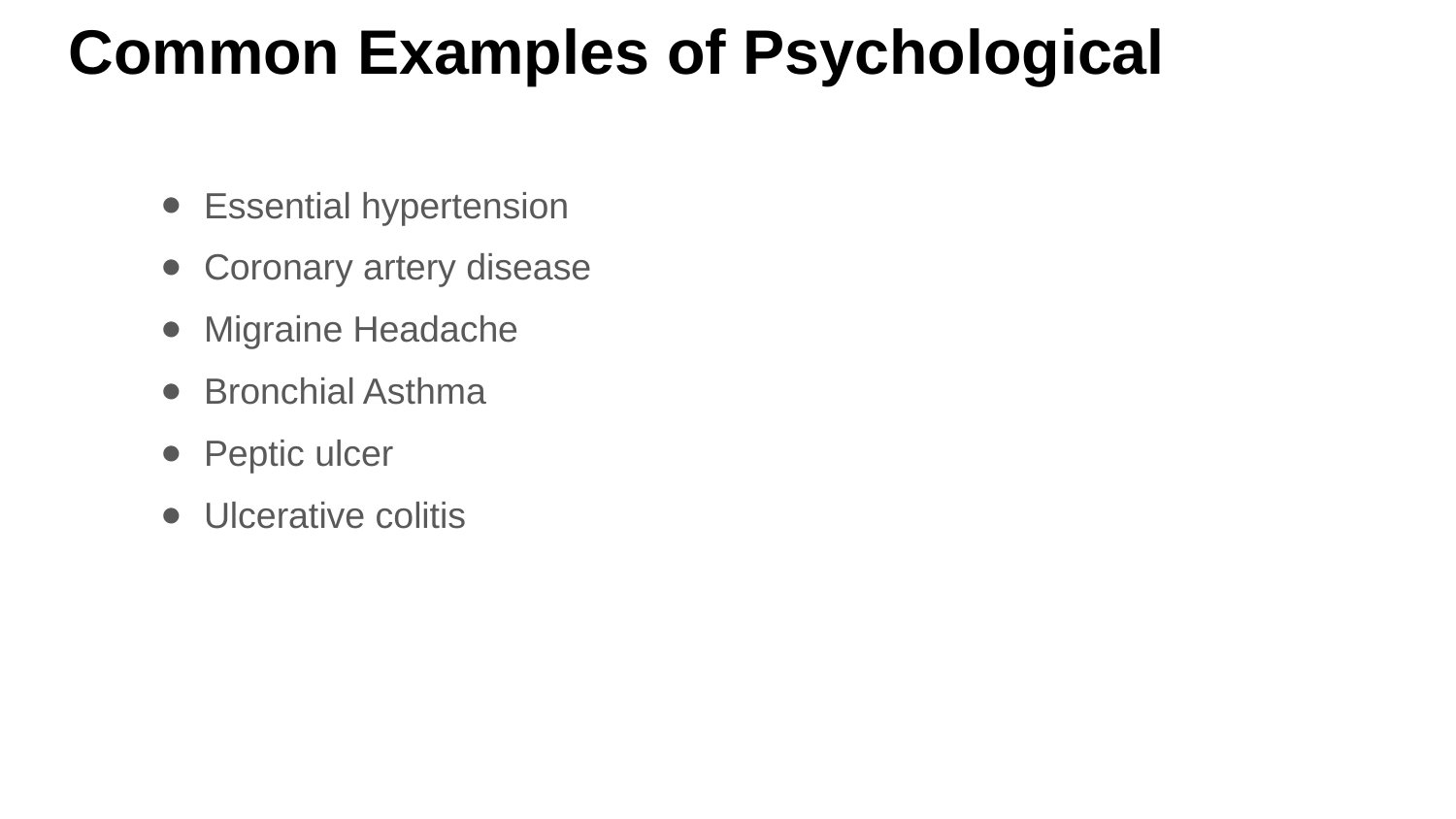

# Common Examples of Psychological
Essential hypertension
Coronary artery disease
Migraine Headache
Bronchial Asthma
Peptic ulcer
Ulcerative colitis